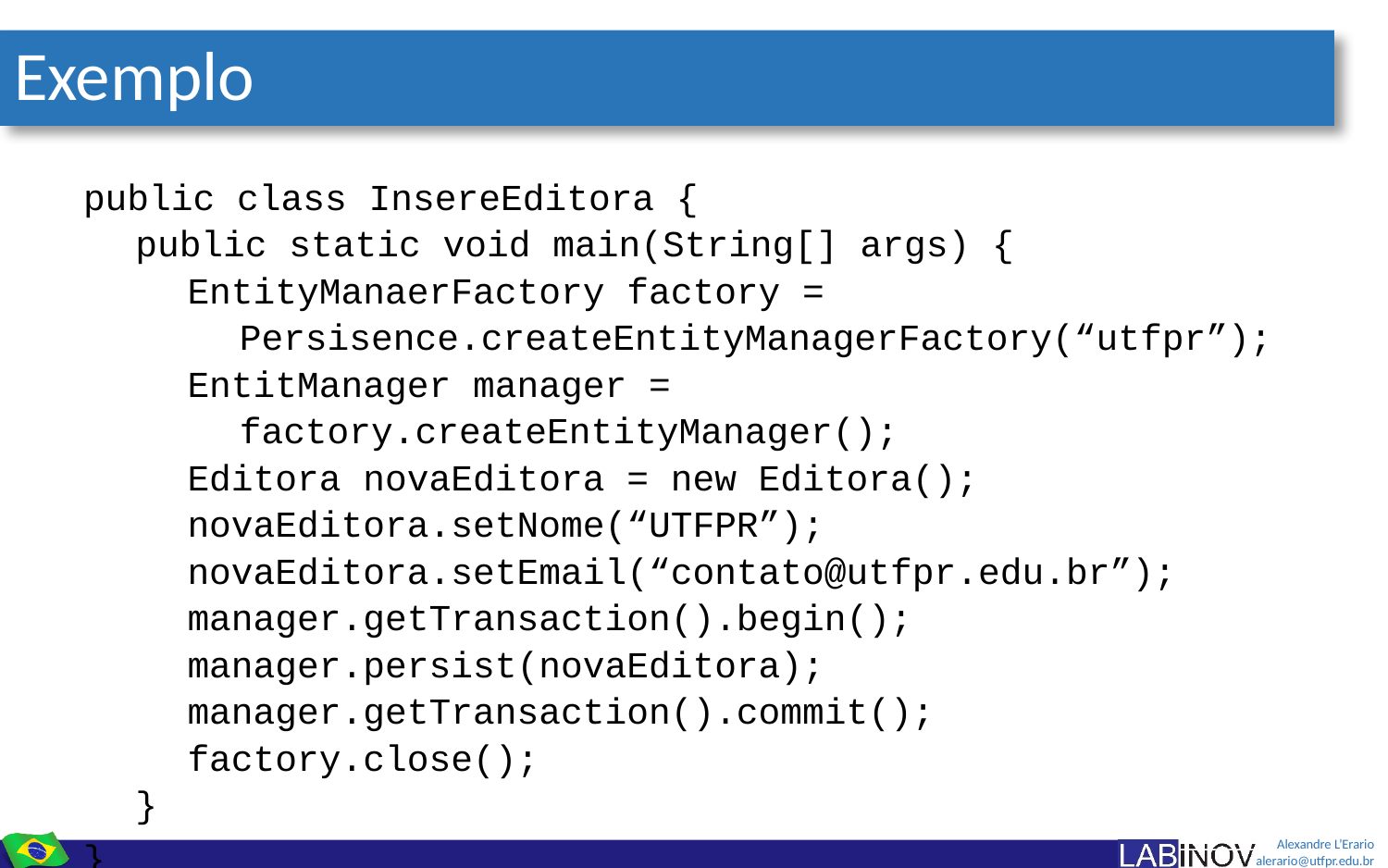

# Exemplo
public class InsereEditora {
public static void main(String[] args) {
EntityManaerFactory factory =
Persisence.createEntityManagerFactory(“utfpr”);
EntitManager manager =
factory.createEntityManager();
Editora novaEditora = new Editora();
novaEditora.setNome(“UTFPR”);
novaEditora.setEmail(“contato@utfpr.edu.br”);
manager.getTransaction().begin();
manager.persist(novaEditora);
manager.getTransaction().commit();
factory.close();
}
}